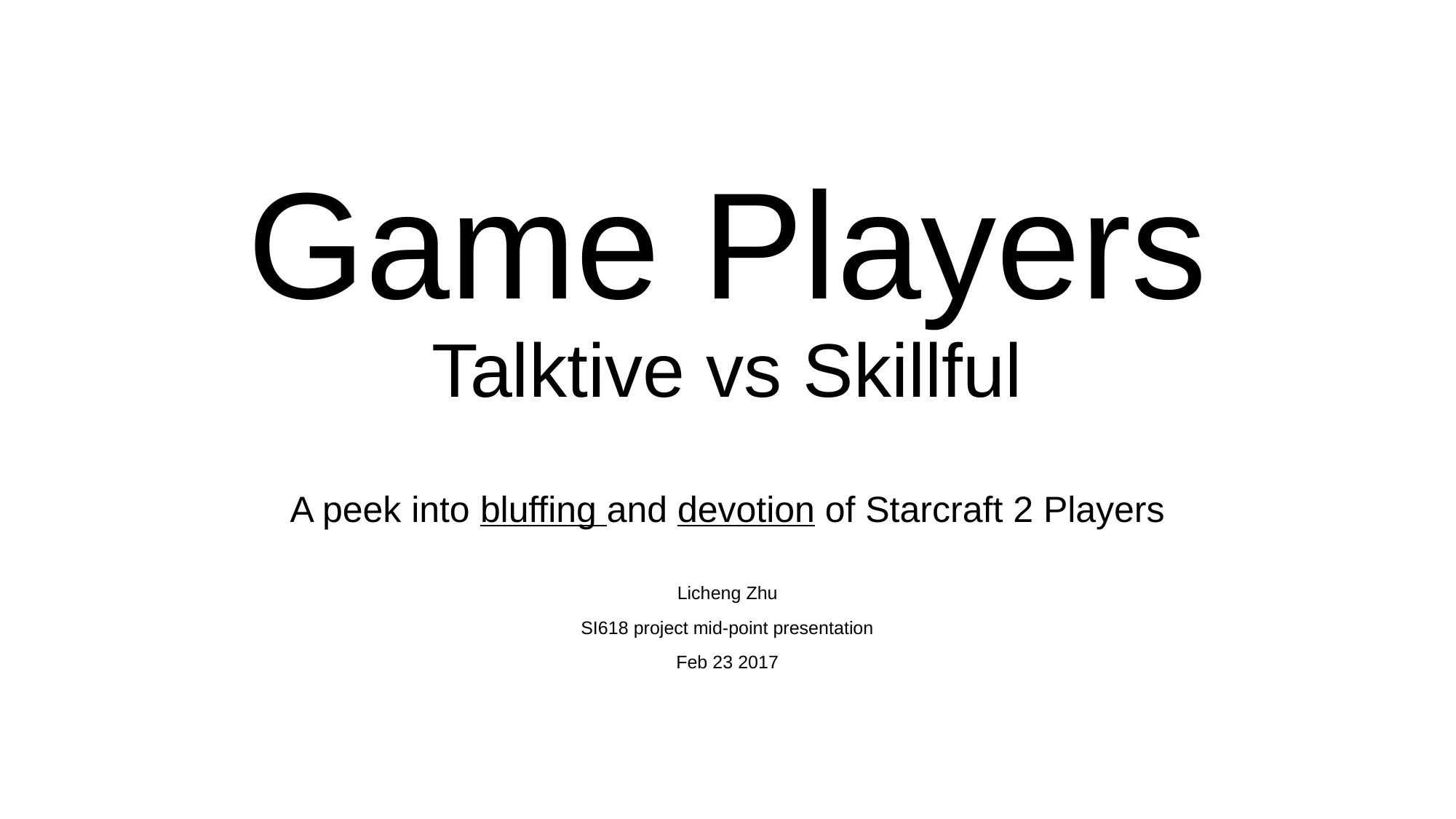

# Game Players Talktive vs Skillful
A peek into bluffing and devotion of Starcraft 2 Players

Licheng Zhu
SI618 project mid-point presentation
Feb 23 2017